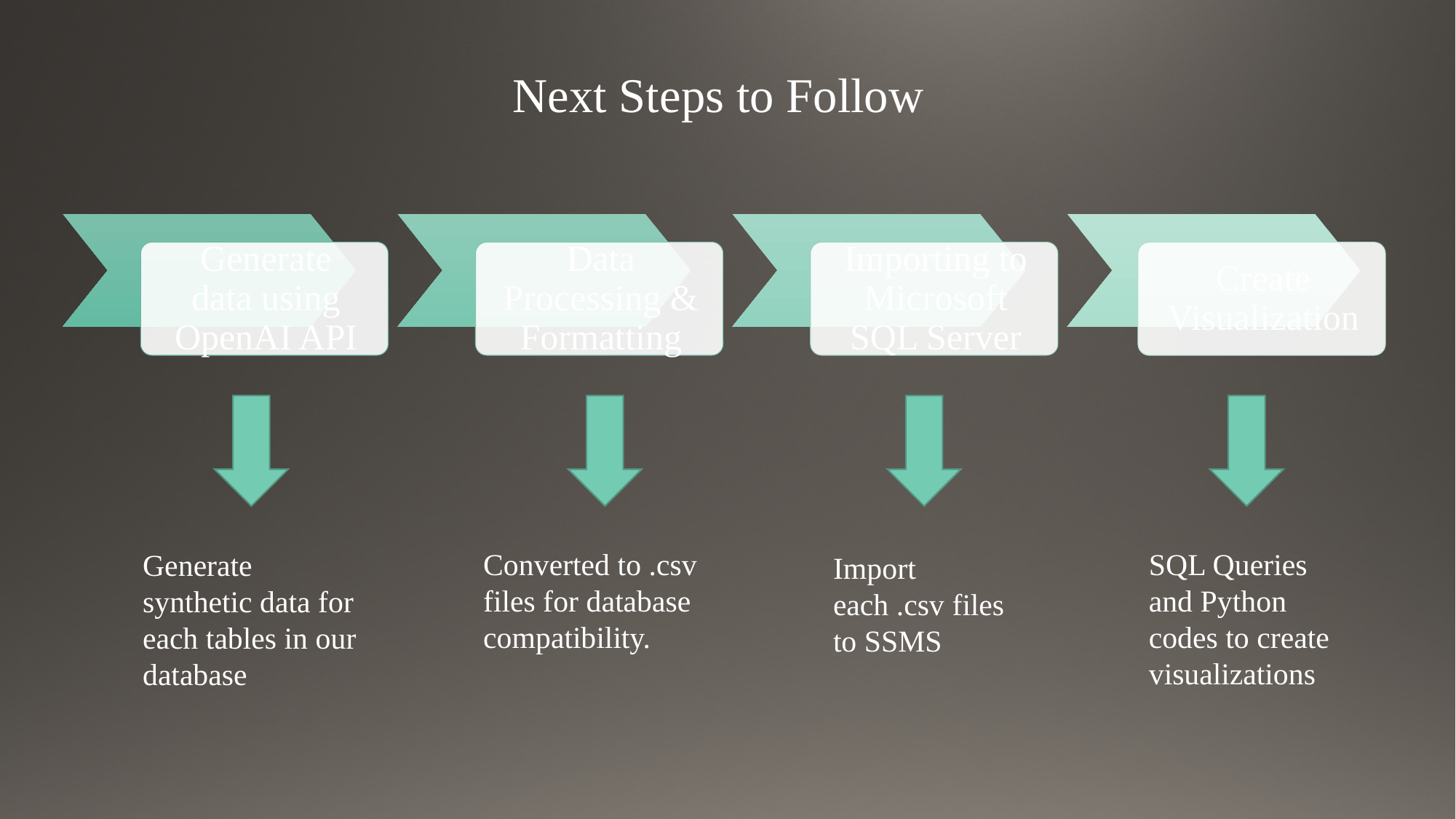

Generate data using OpenAI API
Data Processing & Formatting
Importing to Microsoft SQL Server
Create Visualization
Next Steps to Follow

Converted to .csv files for database
compatibility.
SQL Queries and Python codes to create visualizations
Generate synthetic data for each tables in our database
Import each .csv files to SSMS